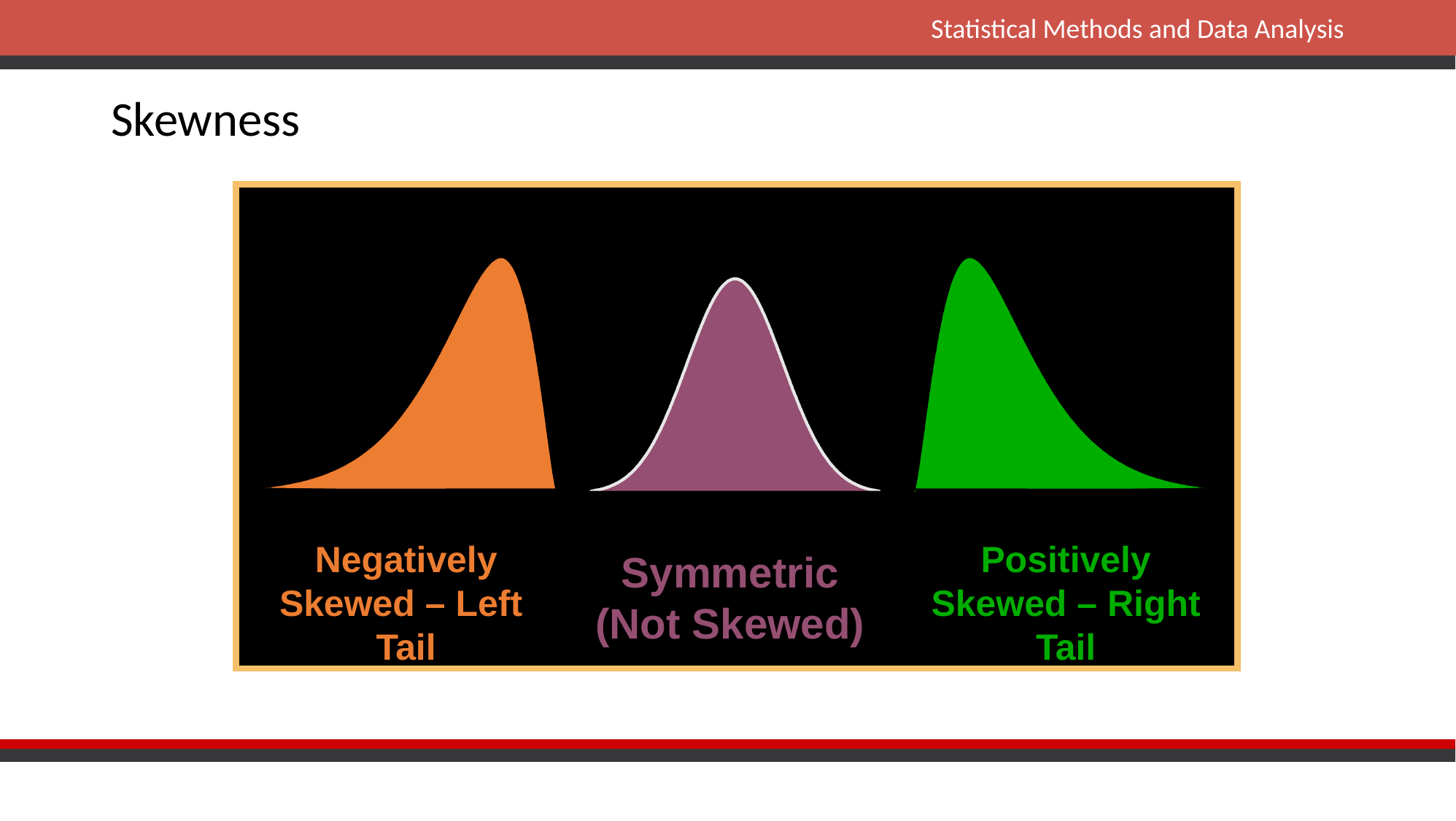

# Skewness

Negatively
Skewed – Left
Tail

Positively
Skewed – Right
Tail
Symmetric
(Not Skewed)